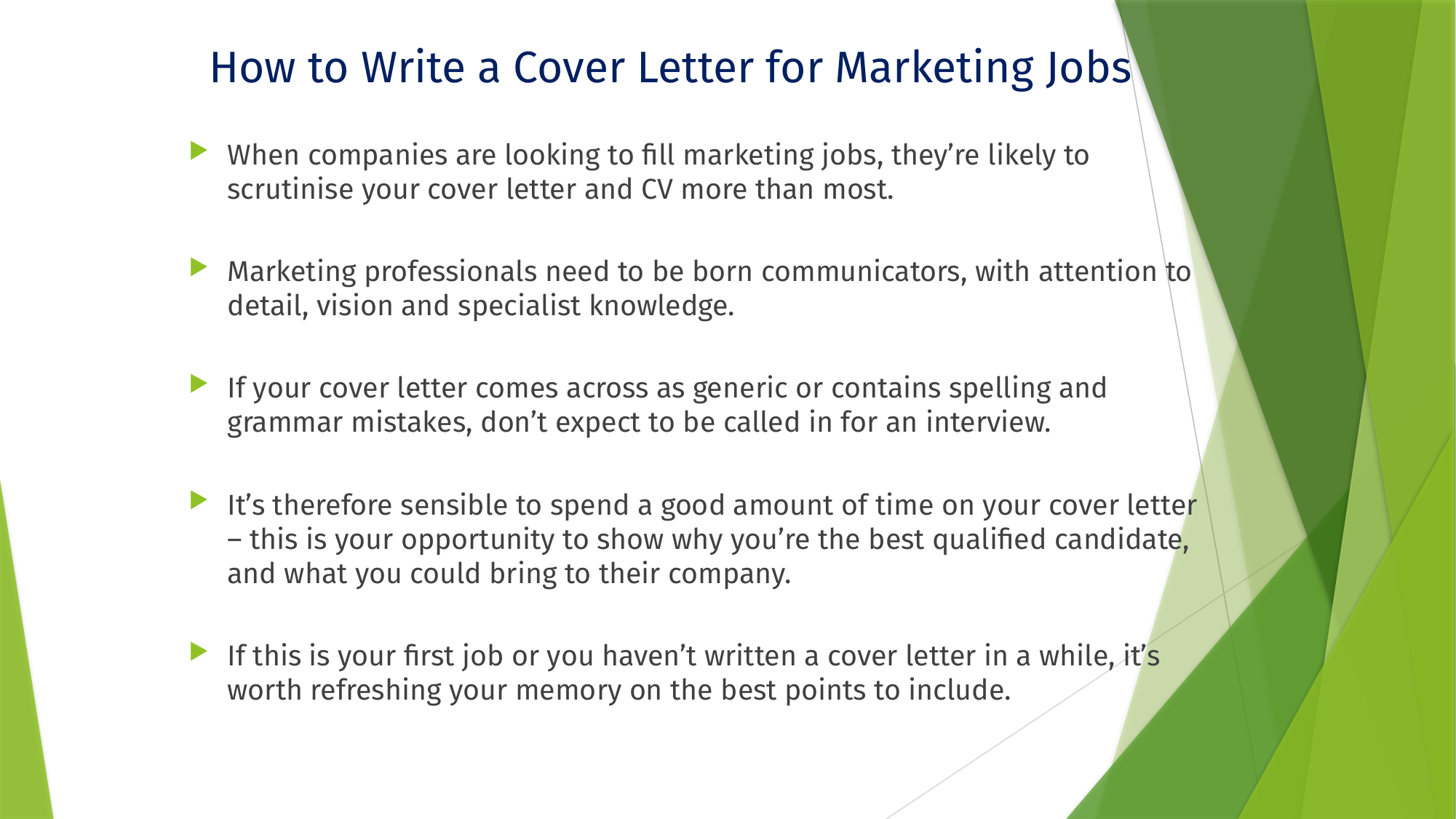

# How to Write a Cover Letter for Marketing Jobs

When companies are looking to fill marketing jobs, they’re likely to scrutinise your cover letter and CV more than most.

Marketing professionals need to be born communicators, with attention to detail, vision and specialist knowledge.

If your cover letter comes across as generic or contains spelling and grammar mistakes, don’t expect to be called in for an interview.

It’s therefore sensible to spend a good amount of time on your cover letter – this is your opportunity to show why you’re the best qualified candidate, and what you could bring to their company.

If this is your first job or you haven’t written a cover letter in a while, it’s worth refreshing your memory on the best points to include.